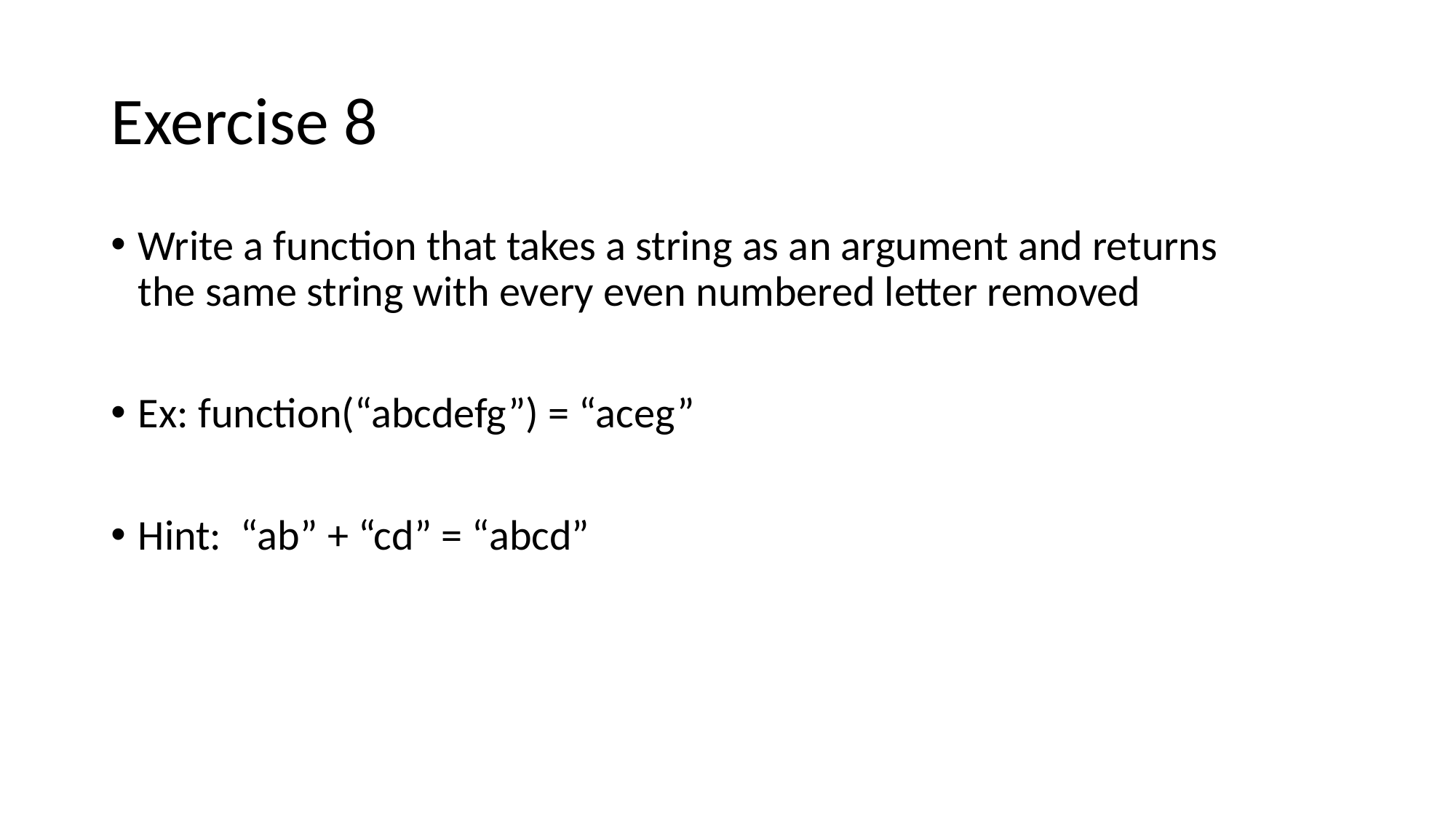

# Exercise 8
Write a function that takes a string as an argument and returns the same string with every even numbered letter removed

Ex: function(“abcdefg”) = “aceg”

Hint:  “ab” + “cd” = “abcd”